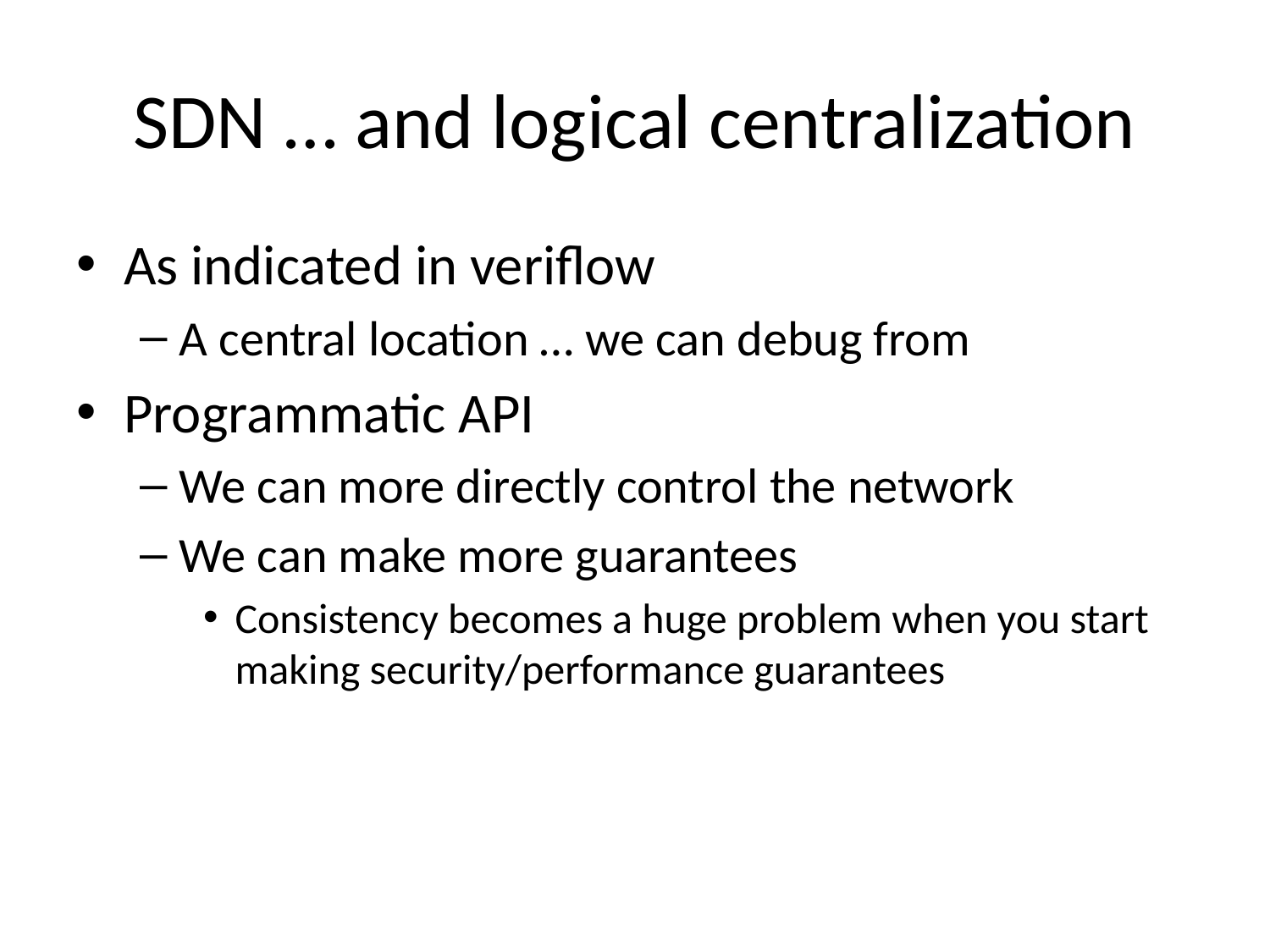

# SDN … and logical centralization
As indicated in veriflow
A central location … we can debug from
Programmatic API
We can more directly control the network
We can make more guarantees
Consistency becomes a huge problem when you start making security/performance guarantees